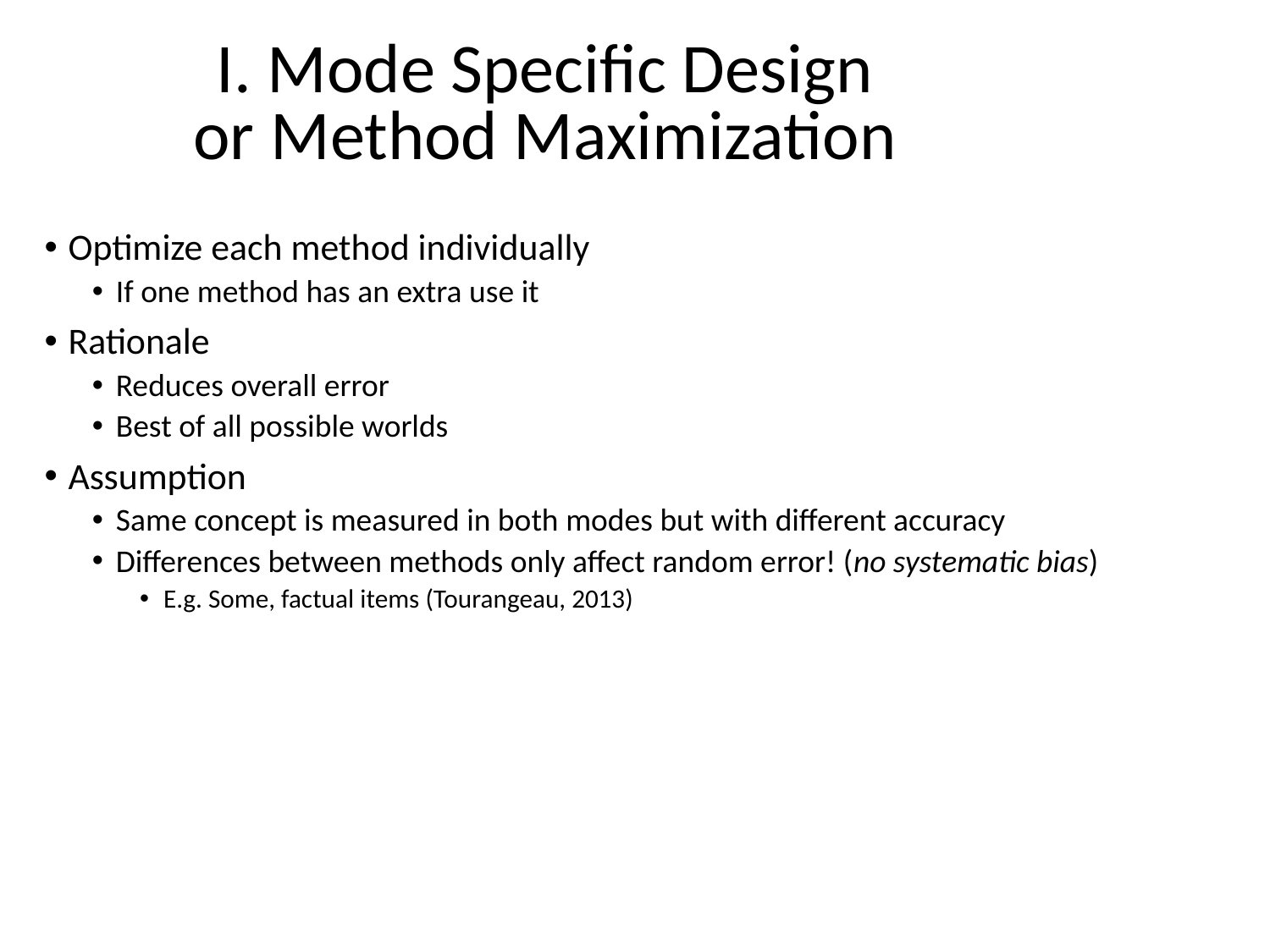

# I. Mode Specific Design or Method Maximization
Optimize each method individually
If one method has an extra use it
Rationale
Reduces overall error
Best of all possible worlds
Assumption
Same concept is measured in both modes but with different accuracy
Differences between methods only affect random error! (no systematic bias)
E.g. Some, factual items (Tourangeau, 2013)